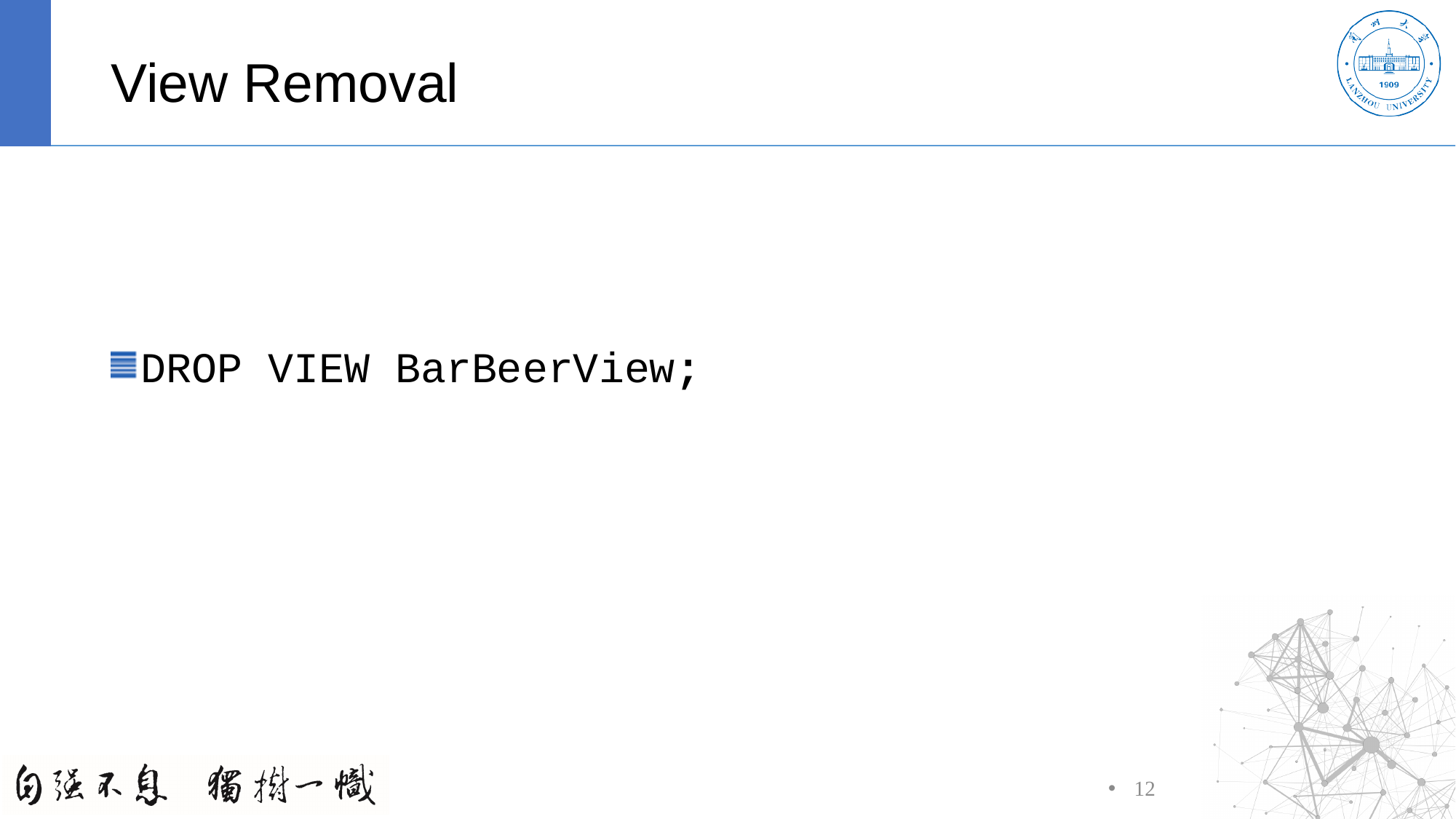

# View Removal

DROP VIEW BarBeerView;
12